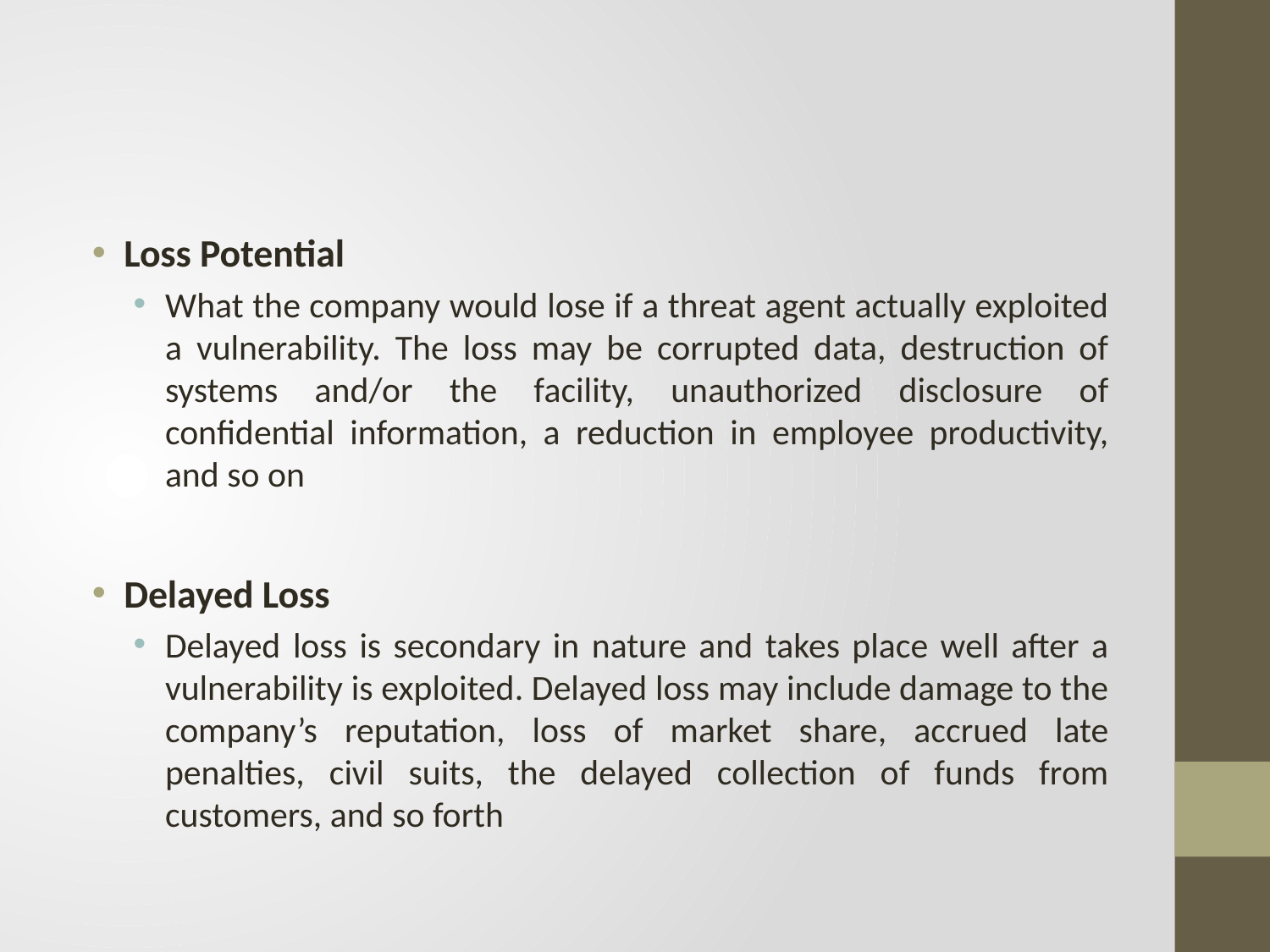

#
Loss Potential
What the company would lose if a threat agent actually exploited a vulnerability. The loss may be corrupted data, destruction of systems and/or the facility, unauthorized disclosure of confidential information, a reduction in employee productivity, and so on

Delayed Loss
Delayed loss is secondary in nature and takes place well after a vulnerability is exploited. Delayed loss may include damage to the company’s reputation, loss of market share, accrued late penalties, civil suits, the delayed collection of funds from customers, and so forth